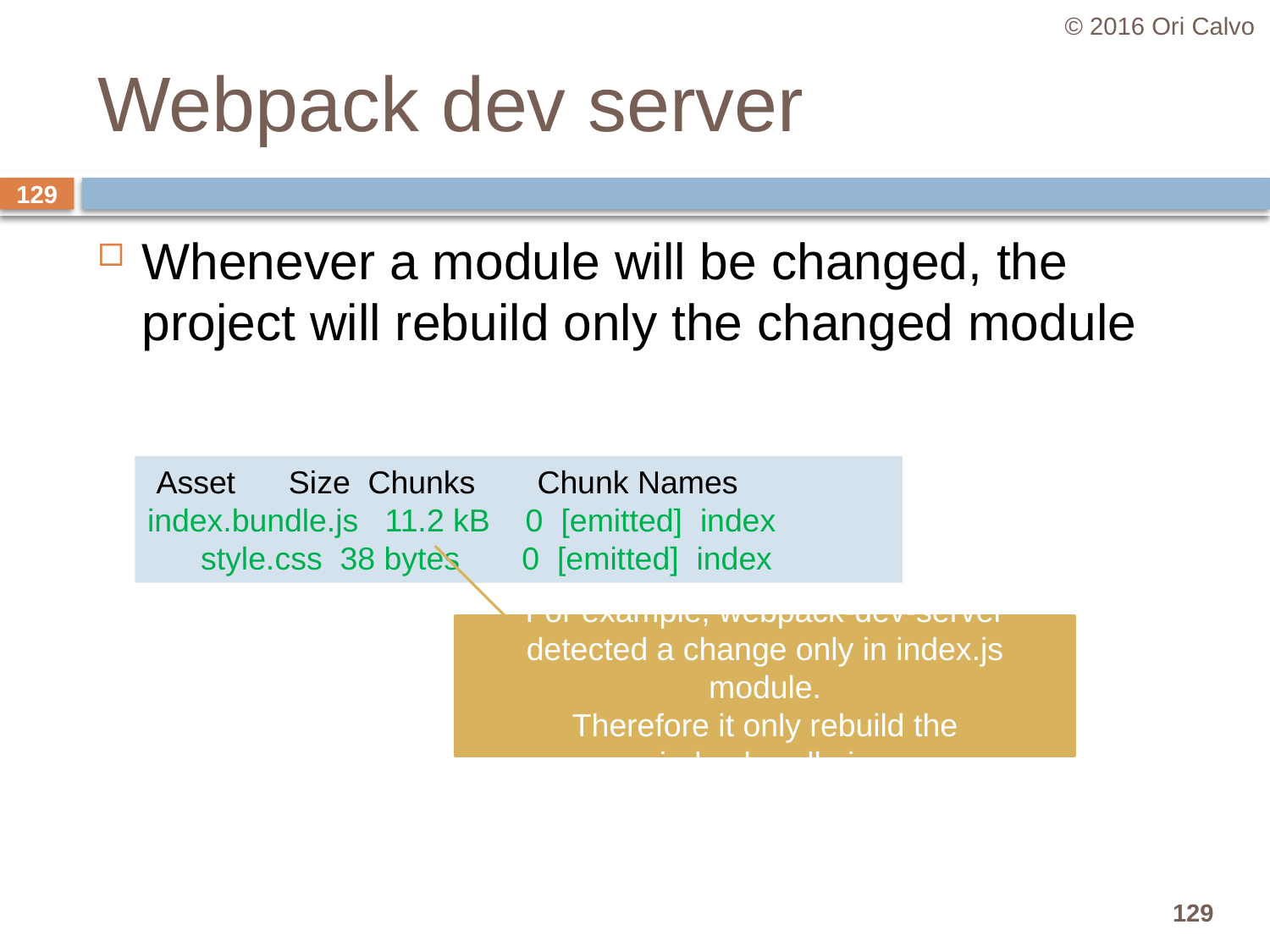

© 2016 Ori Calvo
# Webpack dev server
129
Whenever a module will be changed, the project will rebuild only the changed module
 Asset      Size  Chunks       Chunk Names
index.bundle.js   11.2 kB    0  [emitted]  index
      style.css  38 bytes       0  [emitted]  index
For example, webpack-dev-server detected a change only in index.js module.
Therefore it only rebuild the index.bundle.js